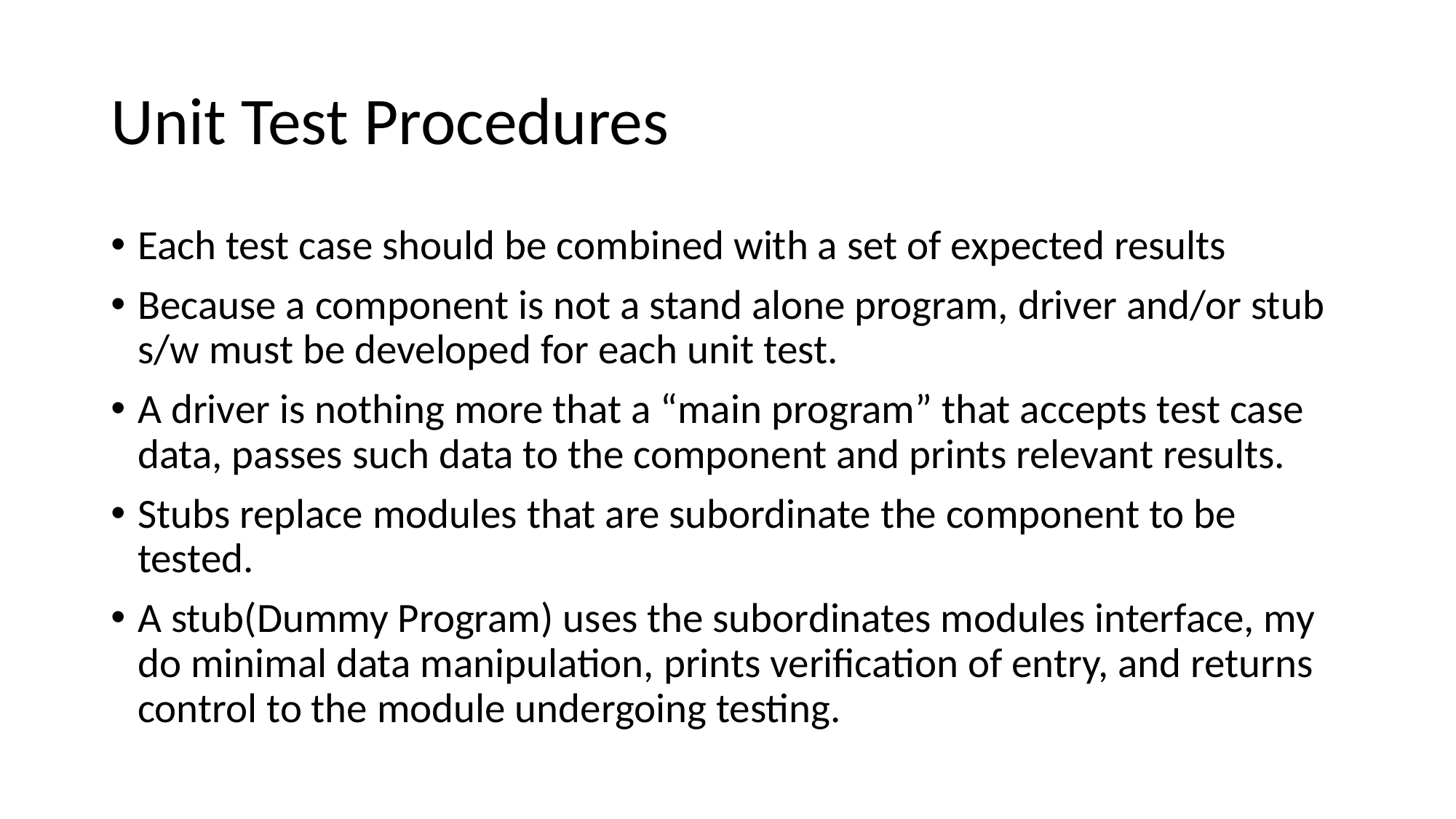

# Unit Test Procedures
Each test case should be combined with a set of expected results
Because a component is not a stand alone program, driver and/or stub s/w must be developed for each unit test.
A driver is nothing more that a “main program” that accepts test case data, passes such data to the component and prints relevant results.
Stubs replace modules that are subordinate the component to be tested.
A stub(Dummy Program) uses the subordinates modules interface, my do minimal data manipulation, prints verification of entry, and returns control to the module undergoing testing.